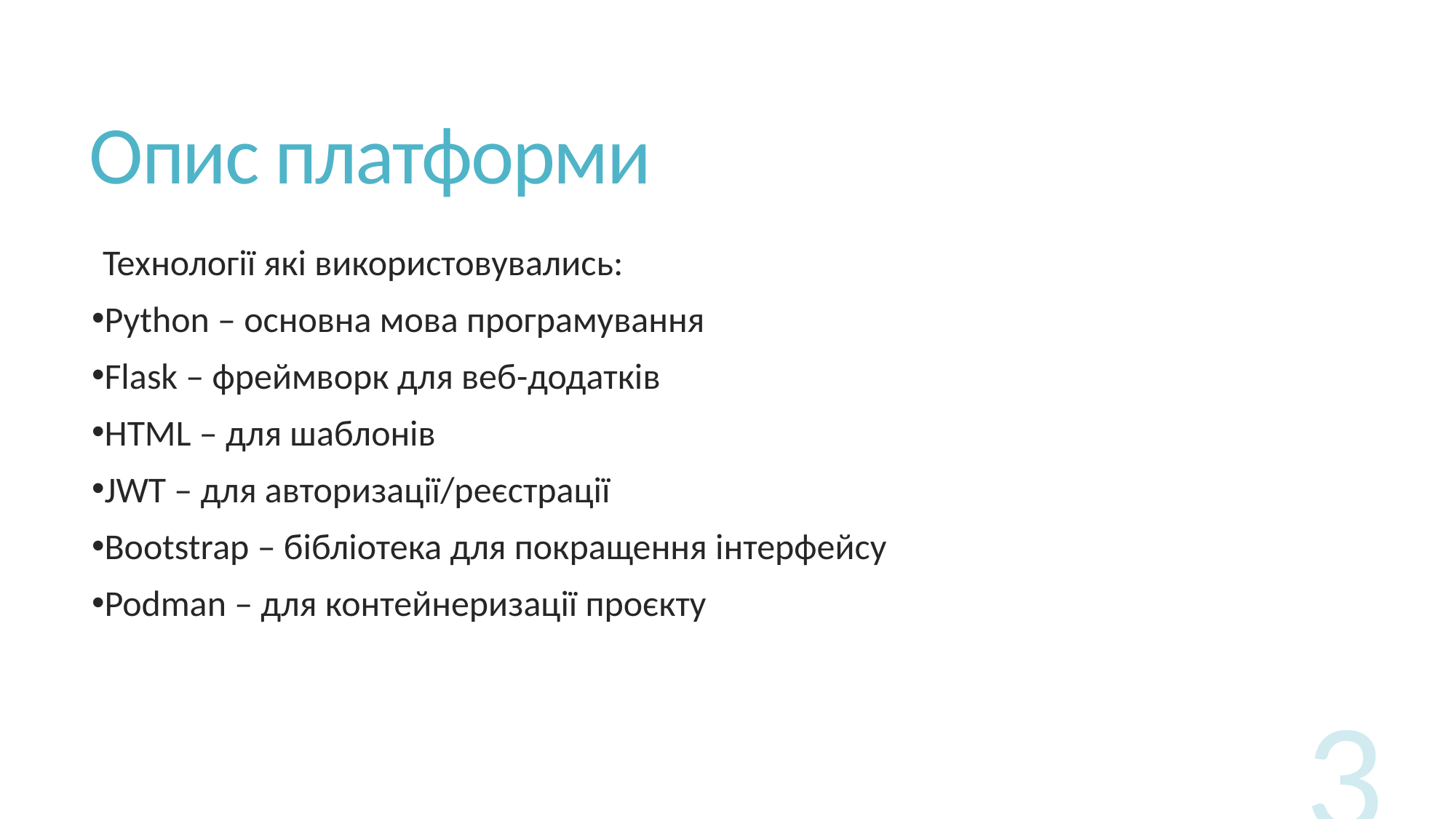

# Опис платформи
Технології які використовувались:
Python – основна мова програмування
Flask – фреймворк для веб-додатків
HTML – для шаблонів
JWT – для авторизації/реєстрації
Bootstrap – бібліотека для покращення інтерфейсу
Podman – для контейнеризації проєкту
3